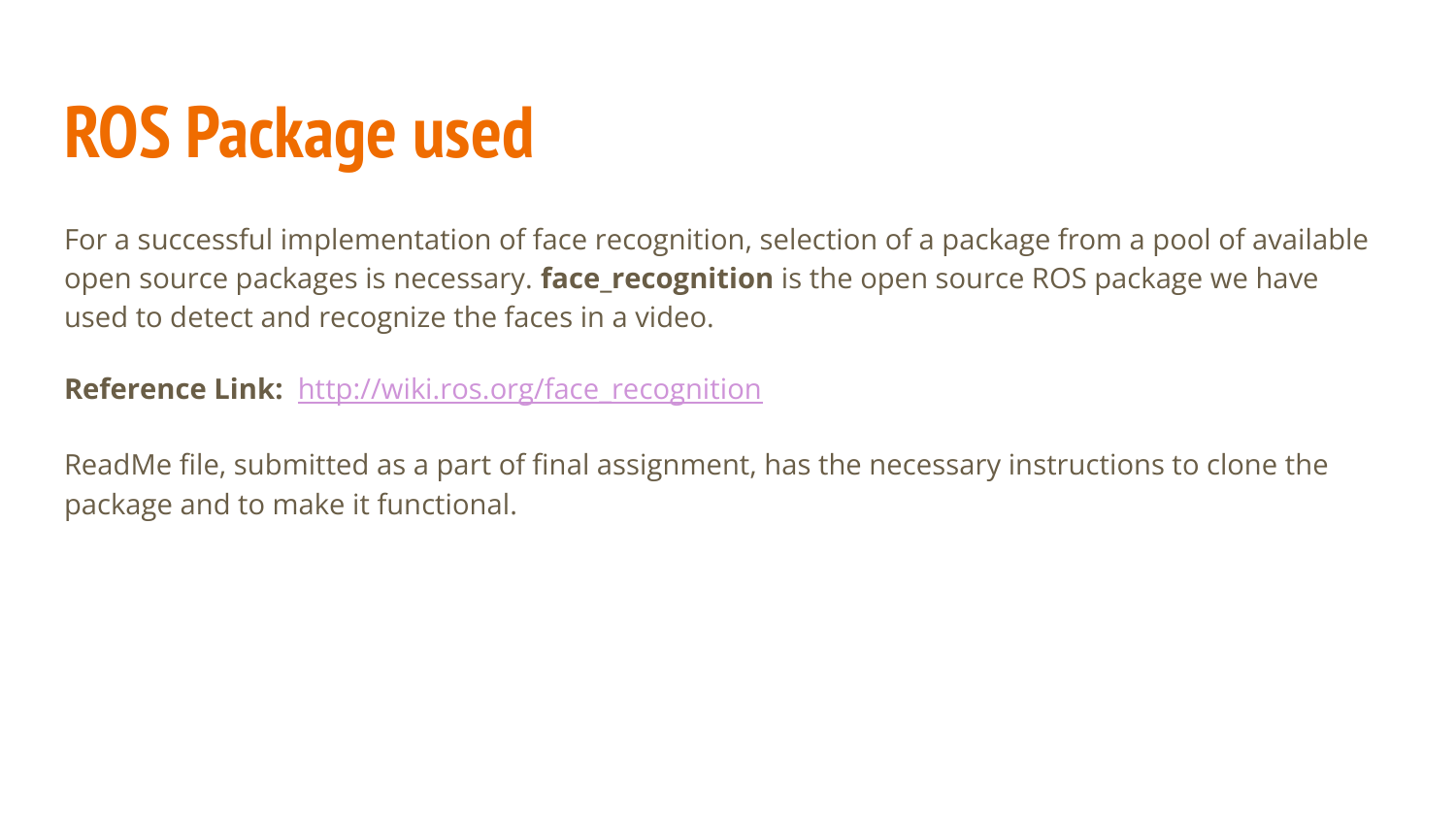

# ROS Package used
For a successful implementation of face recognition, selection of a package from a pool of available open source packages is necessary. face_recognition is the open source ROS package we have used to detect and recognize the faces in a video.
Reference Link:  http://wiki.ros.org/face_recognition
ReadMe file, submitted as a part of final assignment, has the necessary instructions to clone the package and to make it functional.